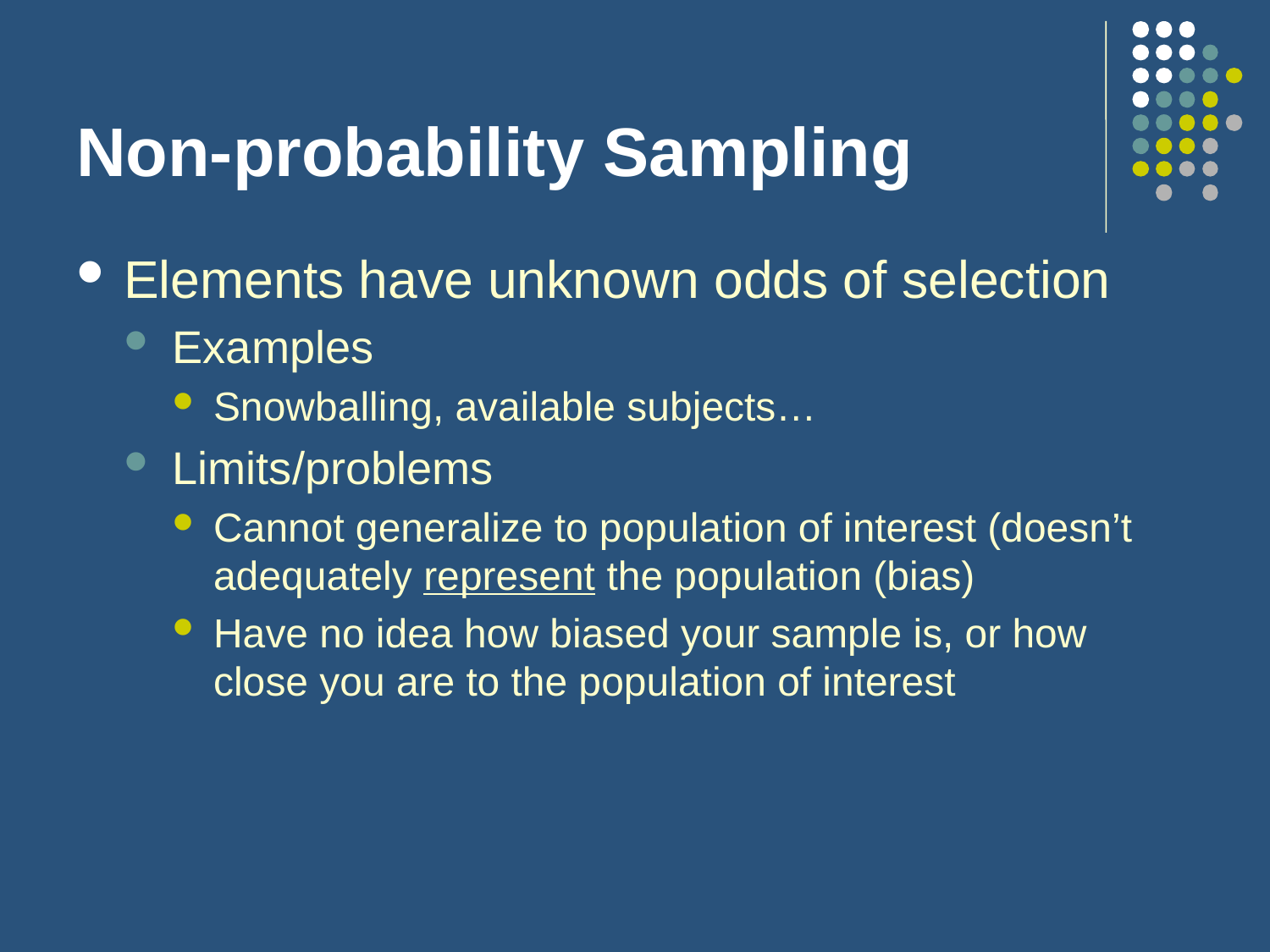

# Non-probability Sampling
Elements have unknown odds of selection
Examples
Snowballing, available subjects…
Limits/problems
Cannot generalize to population of interest (doesn’t adequately represent the population (bias)
Have no idea how biased your sample is, or how close you are to the population of interest